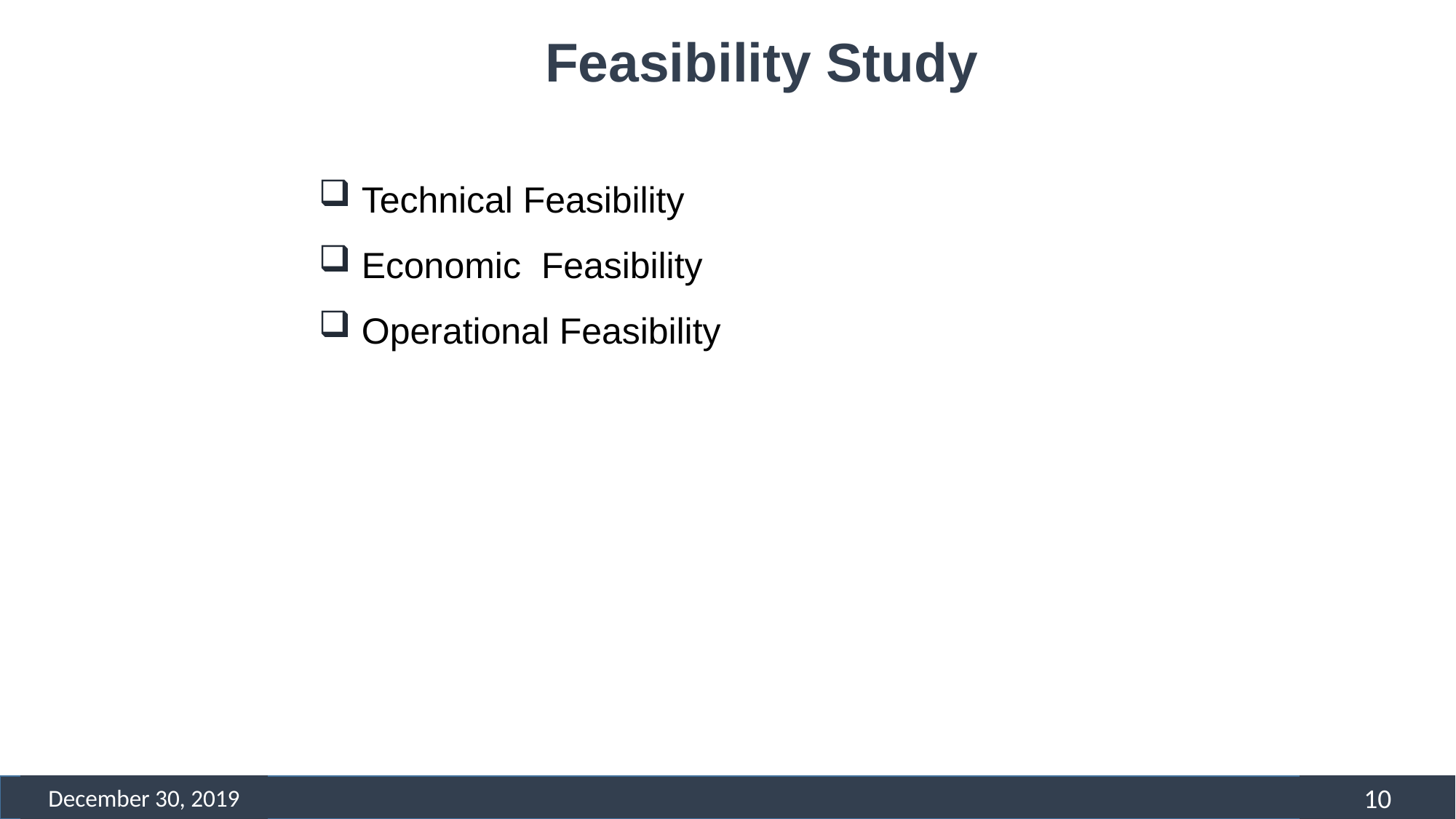

Feasibility Study
 Technical Feasibility
 Economic  Feasibility
 Operational Feasibility

December 30, 2019
10